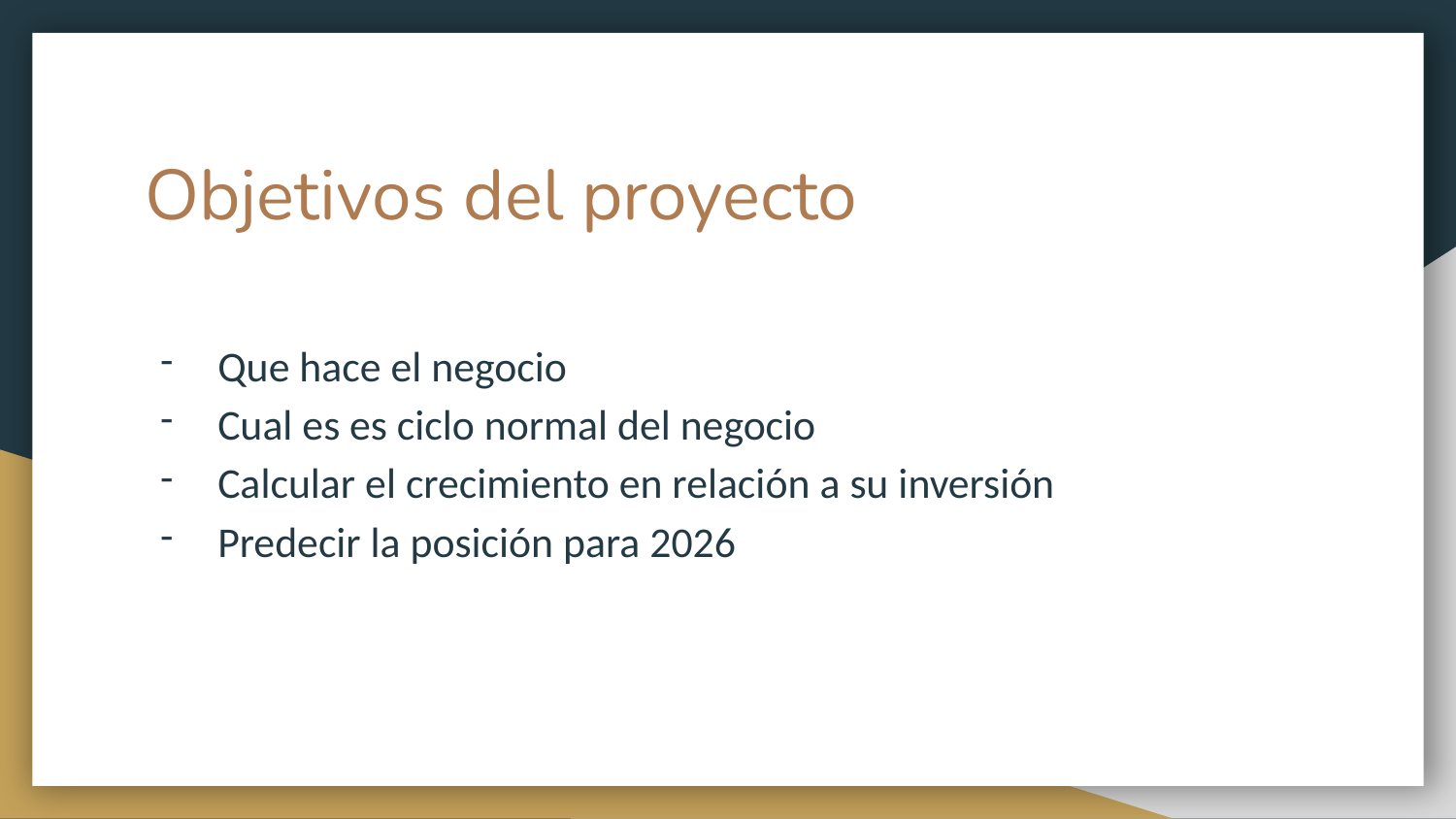

# Objetivos del proyecto
Que hace el negocio
Cual es es ciclo normal del negocio
Calcular el crecimiento en relación a su inversión
Predecir la posición para 2026